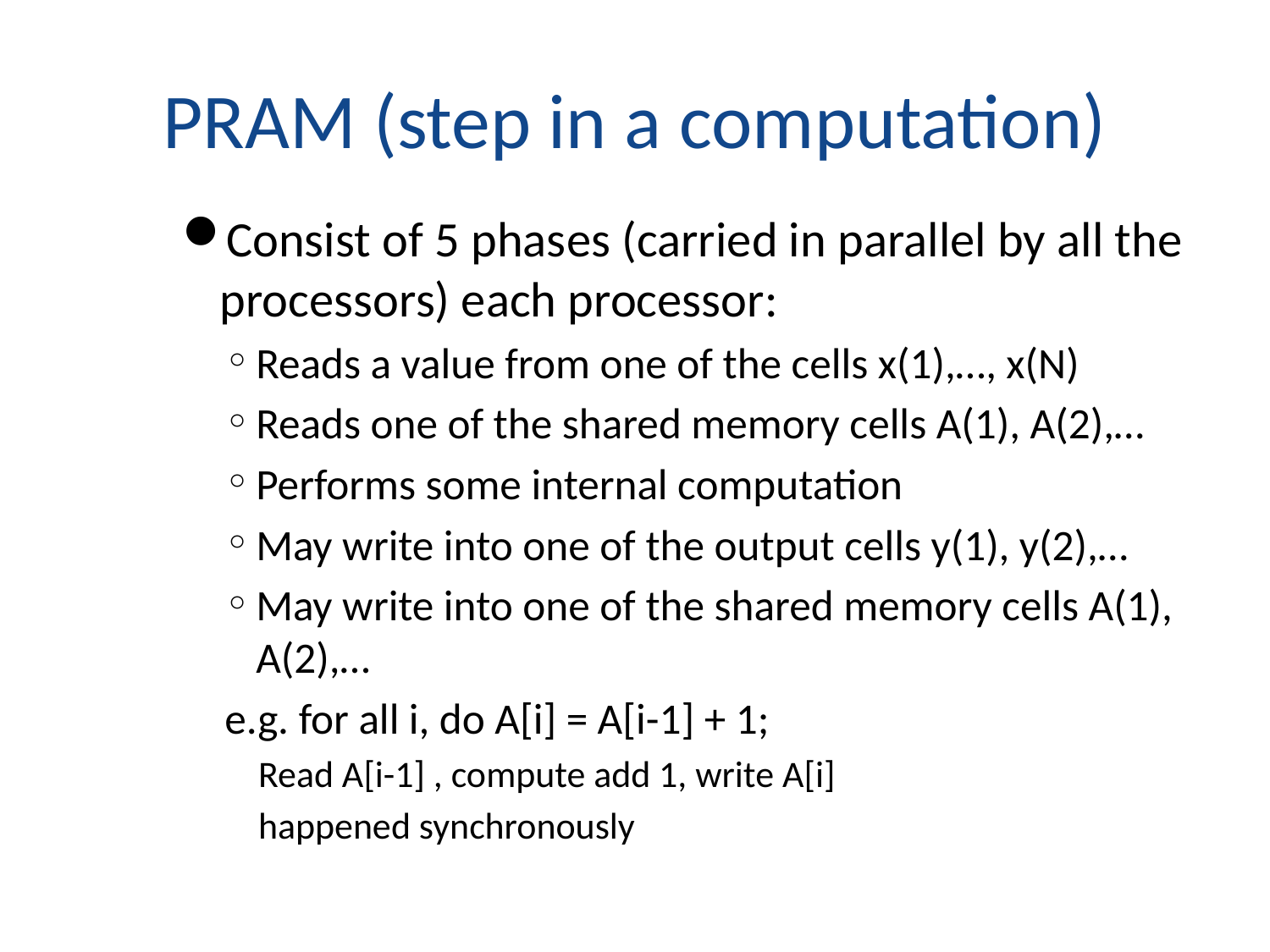

# PRAM (step in a computation)
Consist of 5 phases (carried in parallel by all the processors) each processor:
Reads a value from one of the cells x(1),…, x(N)
Reads one of the shared memory cells A(1), A(2),…
Performs some internal computation
May write into one of the output cells y(1), y(2),…
May write into one of the shared memory cells A(1), A(2),…
e.g. for all i, do A[i] = A[i-1] + 1;
Read A[i-1] , compute add 1, write A[i]
happened synchronously